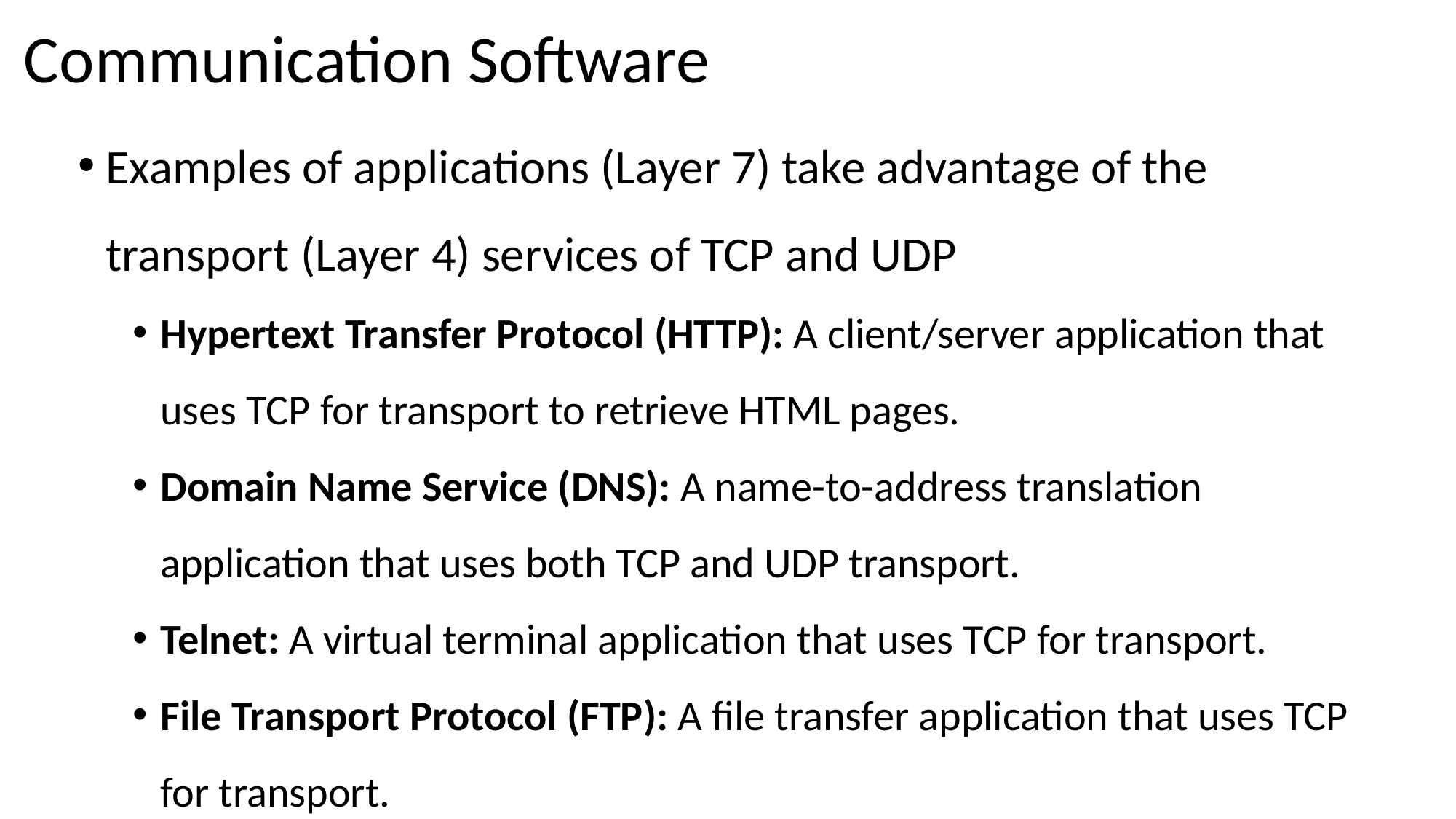

# Communication Software
Examples of applications (Layer 7) take advantage of the transport (Layer 4) services of TCP and UDP
Hypertext Transfer Protocol (HTTP): A client/server application that uses TCP for transport to retrieve HTML pages.
Domain Name Service (DNS): A name-to-address translation application that uses both TCP and UDP transport.
Telnet: A virtual terminal application that uses TCP for transport.
File Transport Protocol (FTP): A file transfer application that uses TCP for transport.